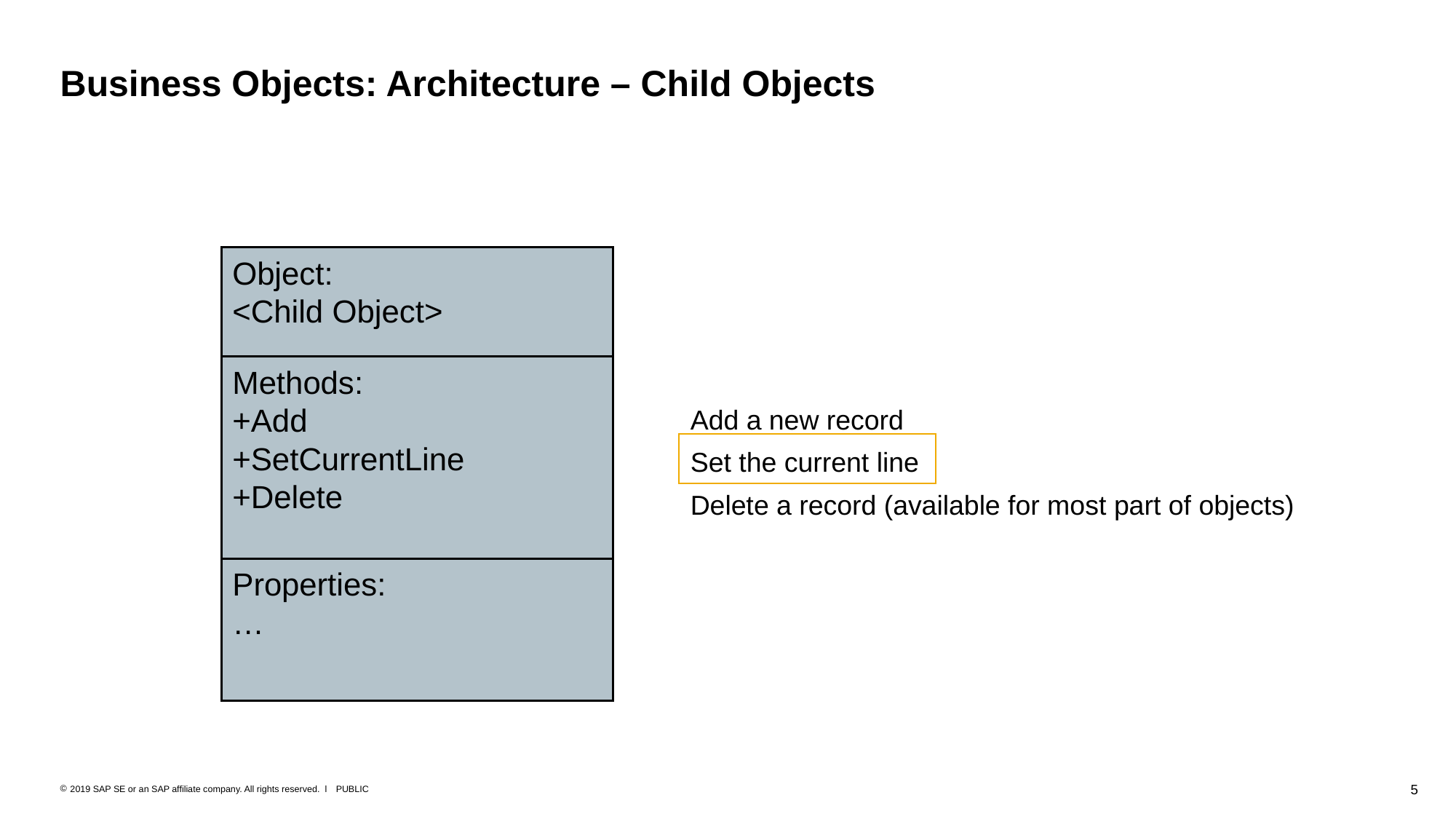

# Business Objects: Architecture – Child Objects
Object:
<Child Object>
Methods:
+Add
+SetCurrentLine
+Delete
Add a new record
Set the current line
Delete a record (available for most part of objects)

Properties:
…